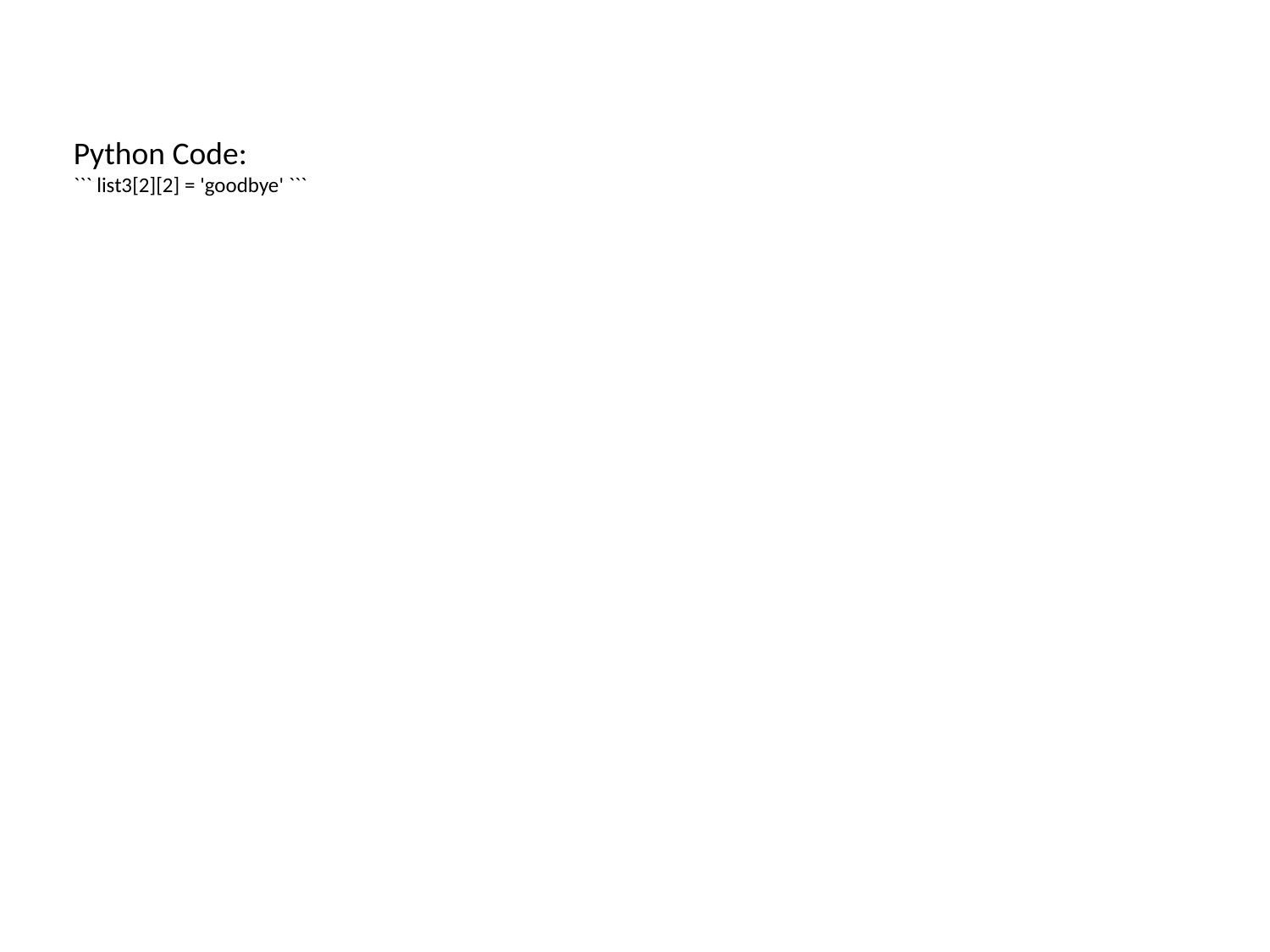

Python Code:
``` list3[2][2] = 'goodbye' ```